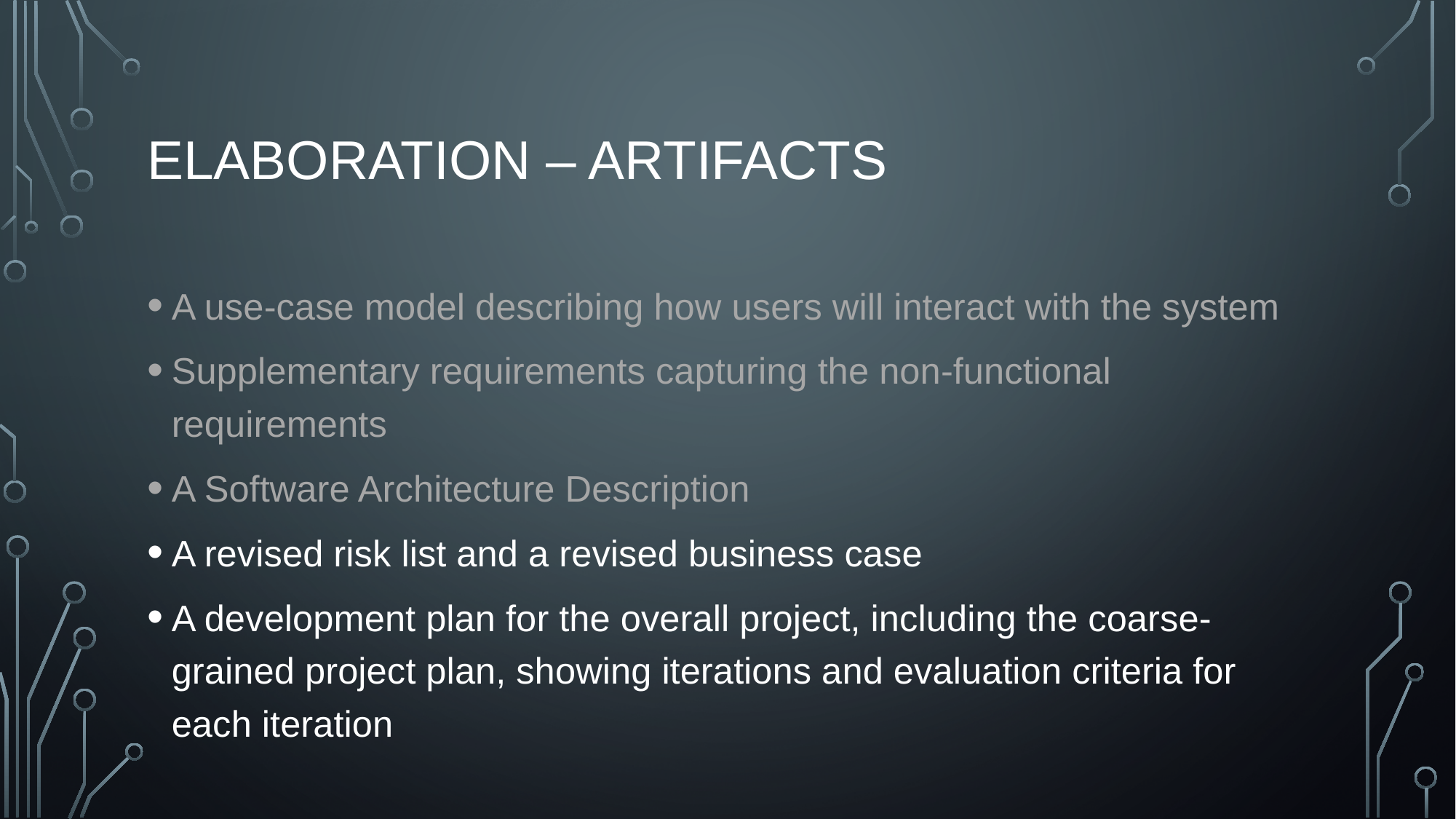

# Elaboration – artifacts
A use-case model describing how users will interact with the system
Supplementary requirements capturing the non-functional requirements
A Software Architecture Description
A revised risk list and a revised business case
A development plan for the overall project, including the coarse-grained project plan, showing iterations and evaluation criteria for each iteration